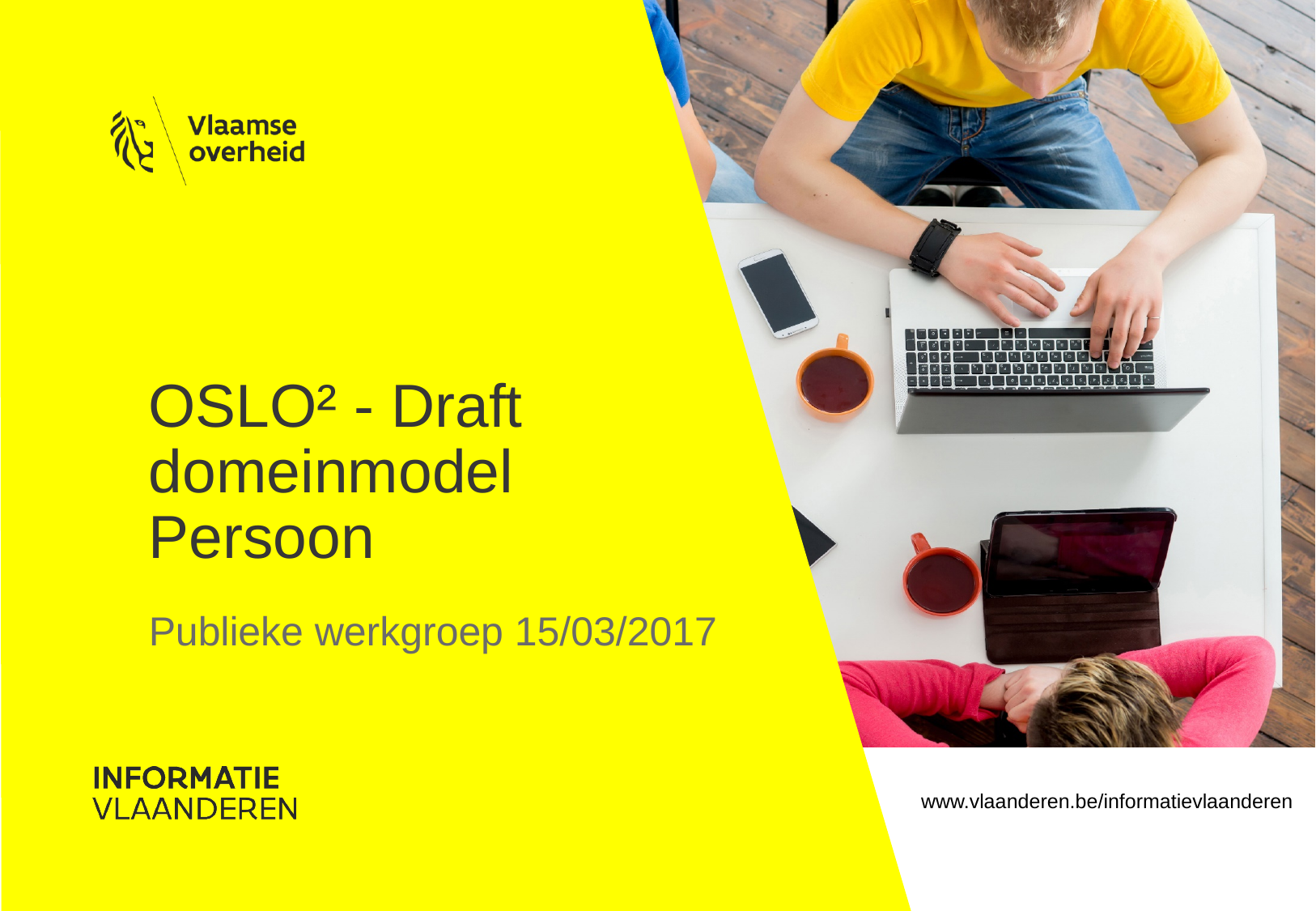

# OSLO² - Draft domeinmodel Persoon
Publieke werkgroep 15/03/2017